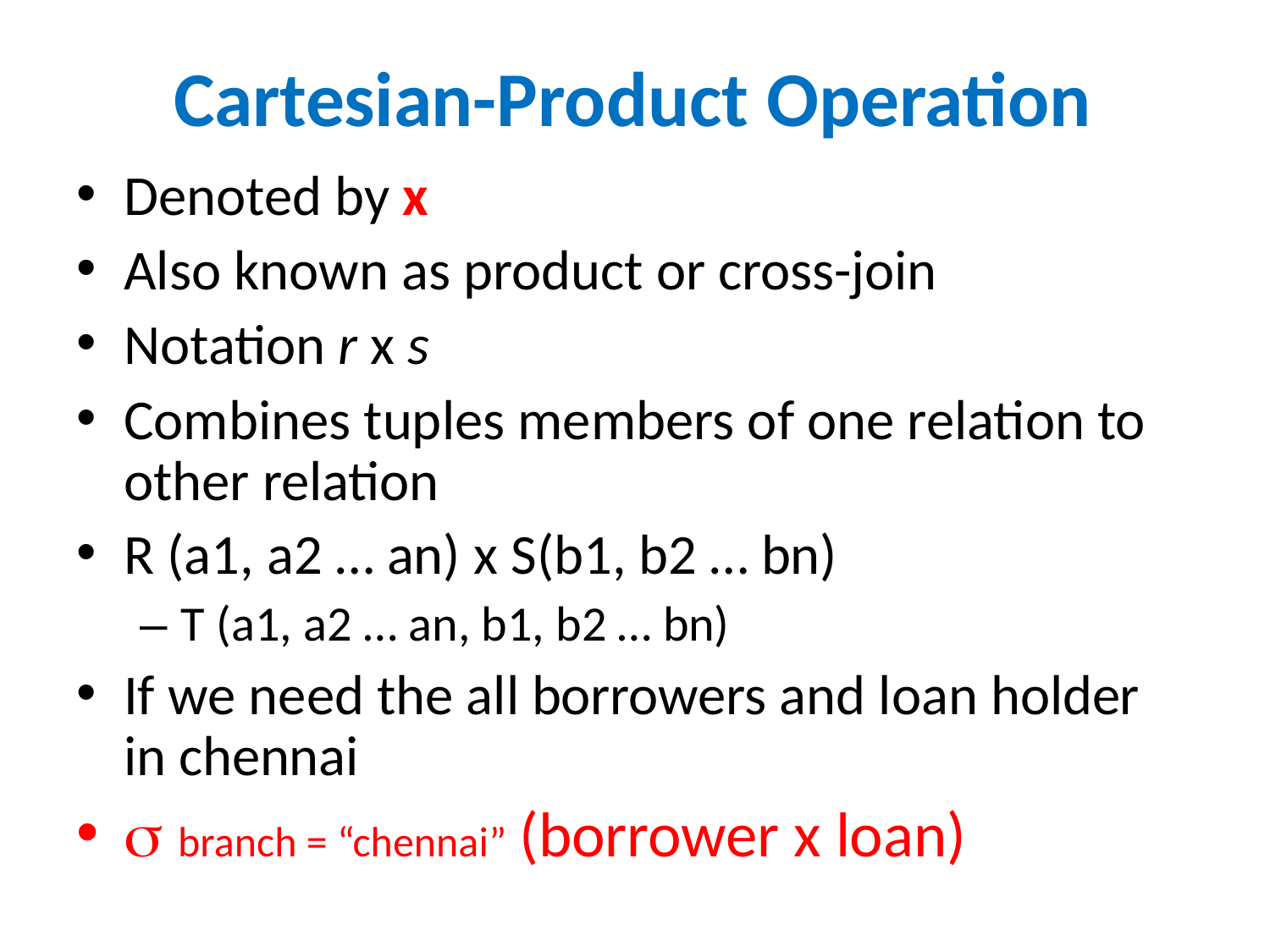

# Cartesian-Product Operation
Denoted by x
Also known as product or cross-join
Notation r x s
Combines tuples members of one relation to other relation
R (a1, a2 … an) x S(b1, b2 … bn)
– T (a1, a2 … an, b1, b2 … bn)
If we need the all borrowers and loan holder in chennai
σ branch = “chennai” (borrower x loan)